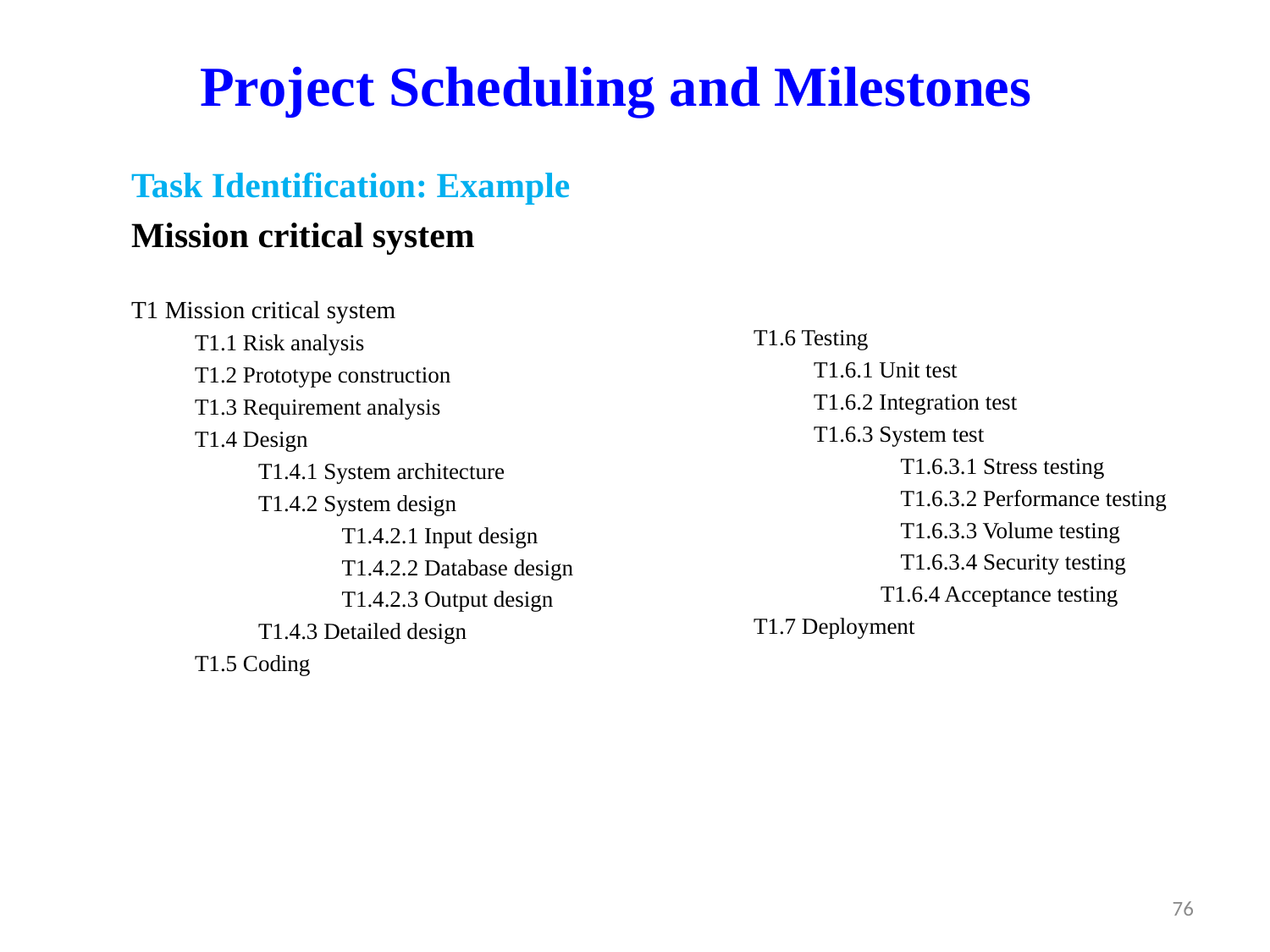

# Project Scheduling and Milestones
Task Identification: Example
Mission critical system

T1 Mission critical system
T1.1 Risk analysis
T1.2 Prototype construction
T1.3 Requirement analysis
T1.4 Design
T1.4.1 System architecture
T1.4.2 System design
T1.4.2.1 Input design
T1.4.2.2 Database design
T1.4.2.3 Output design
T1.4.3 Detailed design
T1.5 Coding

T1.6 Testing
T1.6.1 Unit test
T1.6.2 Integration test
T1.6.3 System test
T1.6.3.1 Stress testing
T1.6.3.2 Performance testing
T1.6.3.3 Volume testing
T1.6.3.4 Security testing
T1.6.4 Acceptance testing
T1.7 Deployment
76